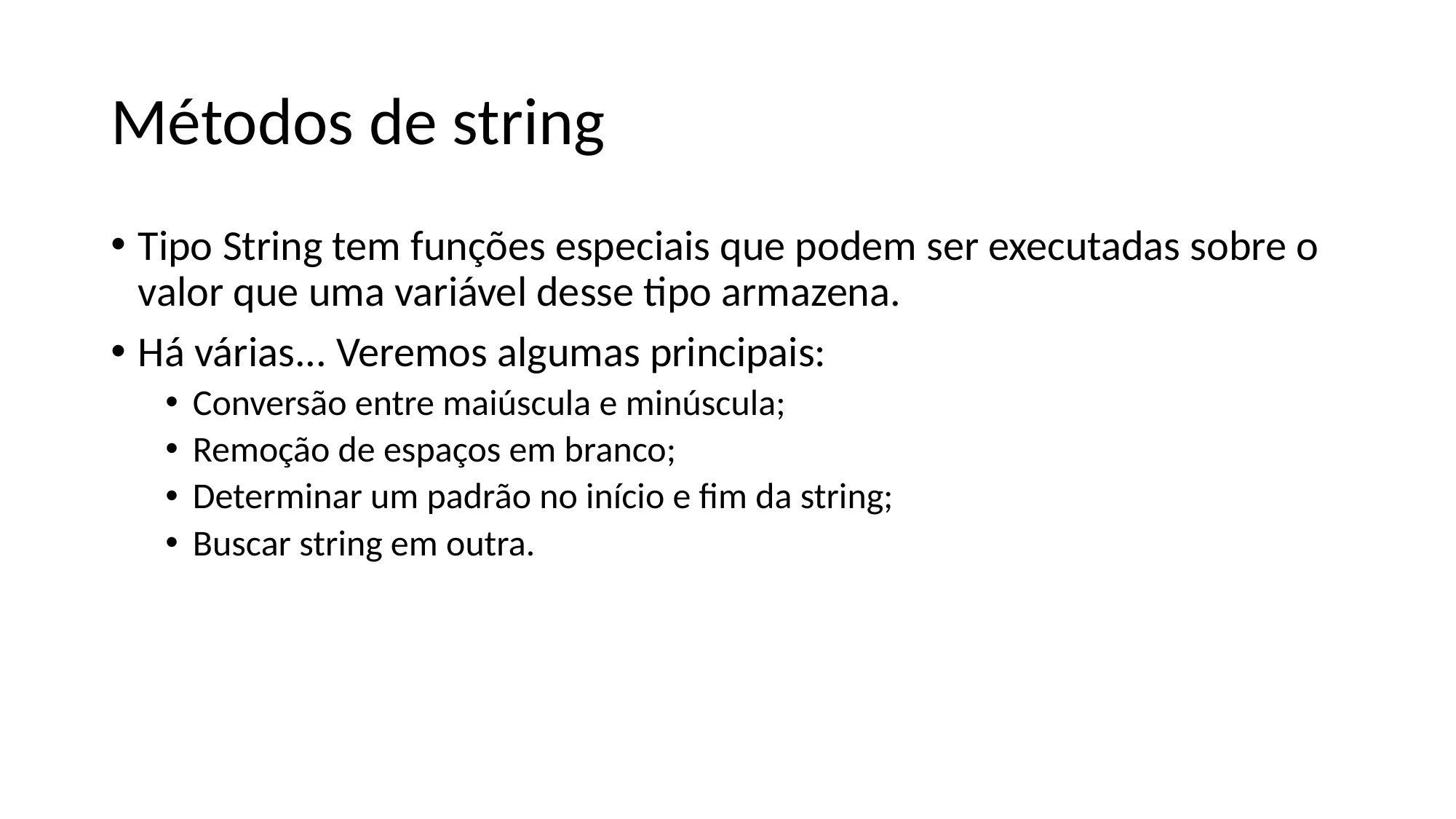

# Métodos de string
Tipo String tem funções especiais que podem ser executadas sobre o valor que uma variável desse tipo armazena.
Há várias... Veremos algumas principais:
Conversão entre maiúscula e minúscula;
Remoção de espaços em branco;
Determinar um padrão no início e fim da string;
Buscar string em outra.